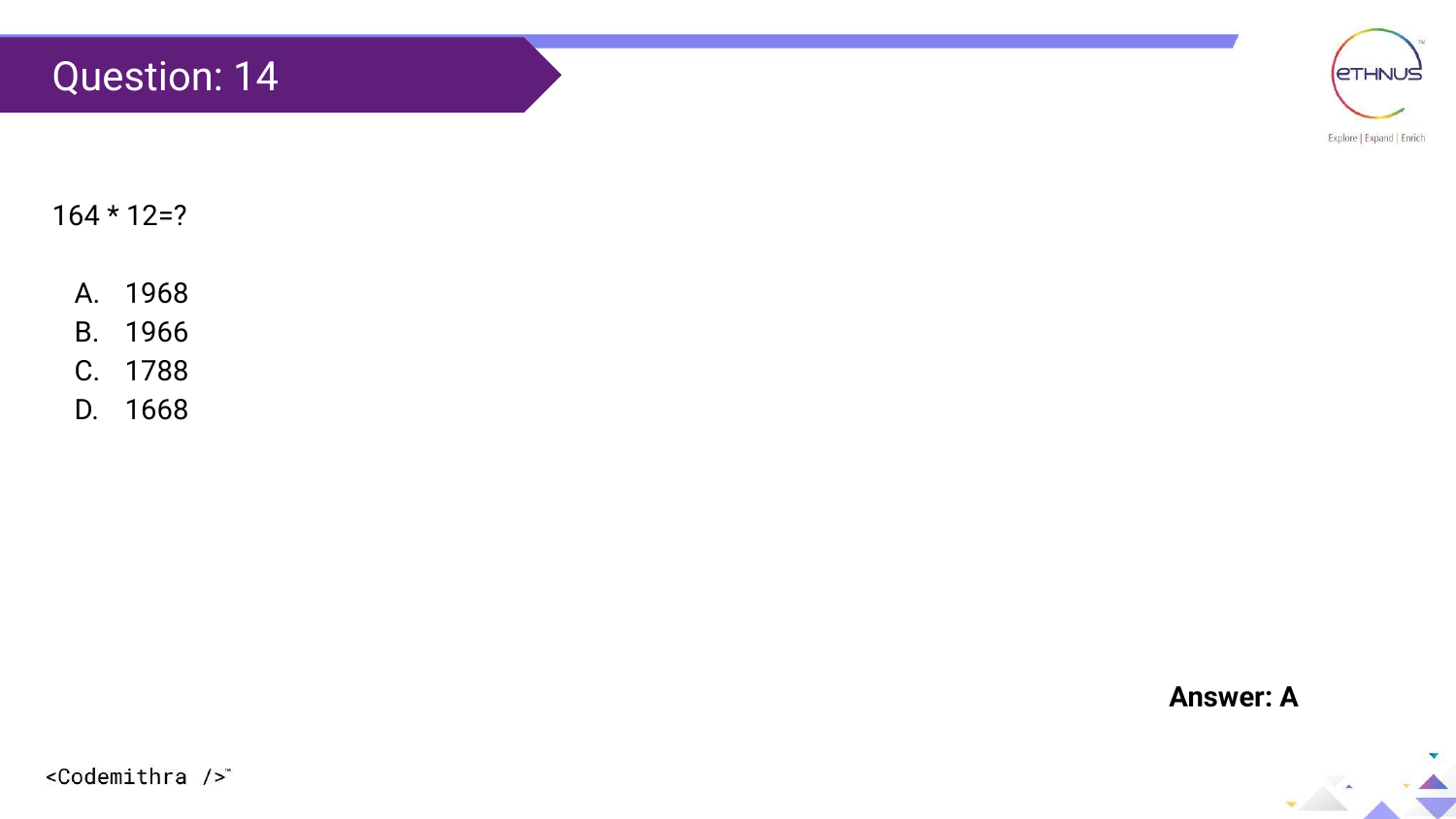

Question: 14

164 * 12=?

1968
1966
1788
1668
Answer: A